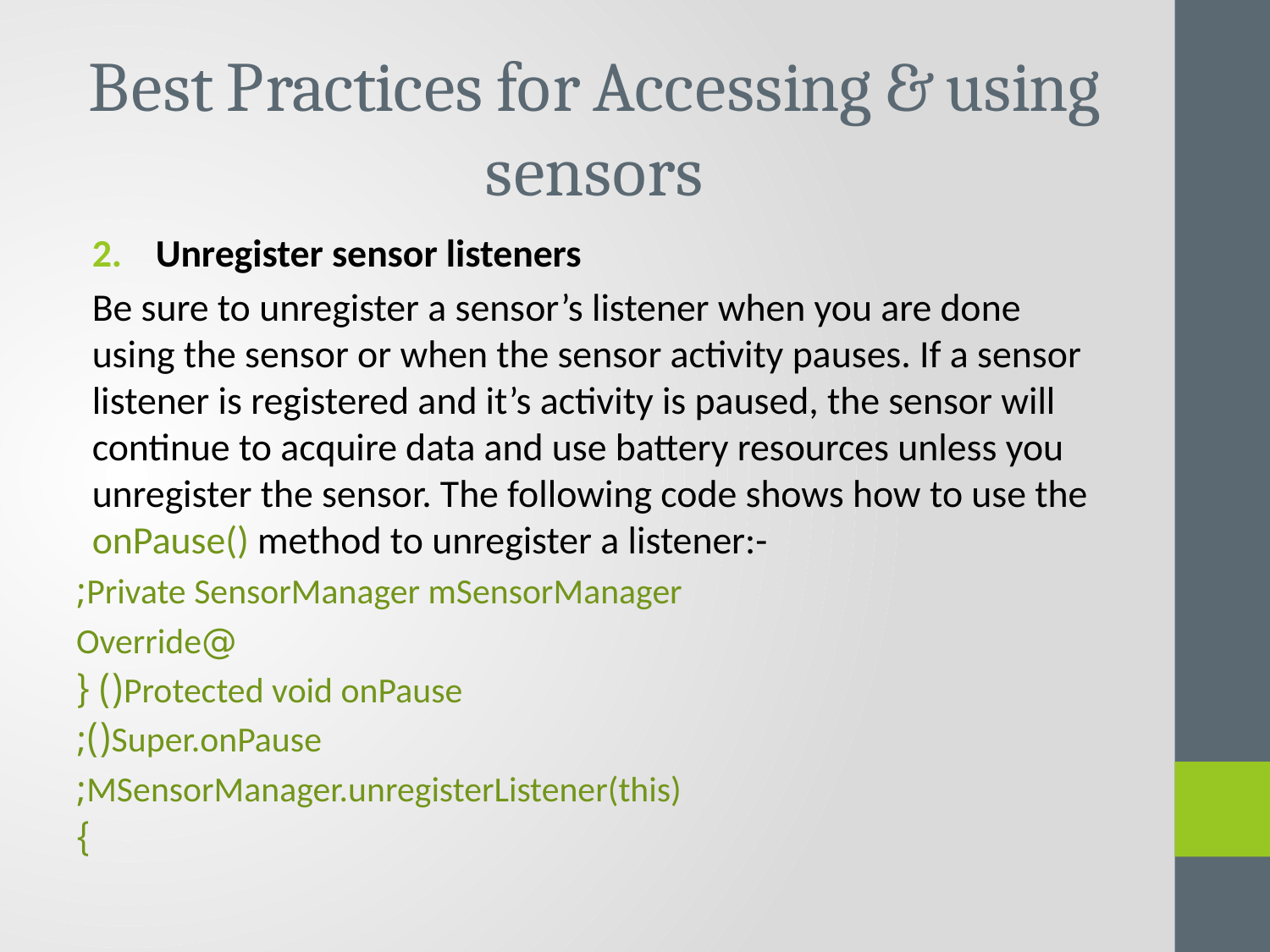

# Best Practices for Accessing & using sensors
Unregister sensor listeners
Be sure to unregister a sensor’s listener when you are done using the sensor or when the sensor activity pauses. If a sensor listener is registered and it’s activity is paused, the sensor will continue to acquire data and use battery resources unless you unregister the sensor. The following code shows how to use the onPause() method to unregister a listener:-
Private SensorManager mSensorManager;
@Override
Protected void onPause() {
Super.onPause();
MSensorManager.unregisterListener(this);
}